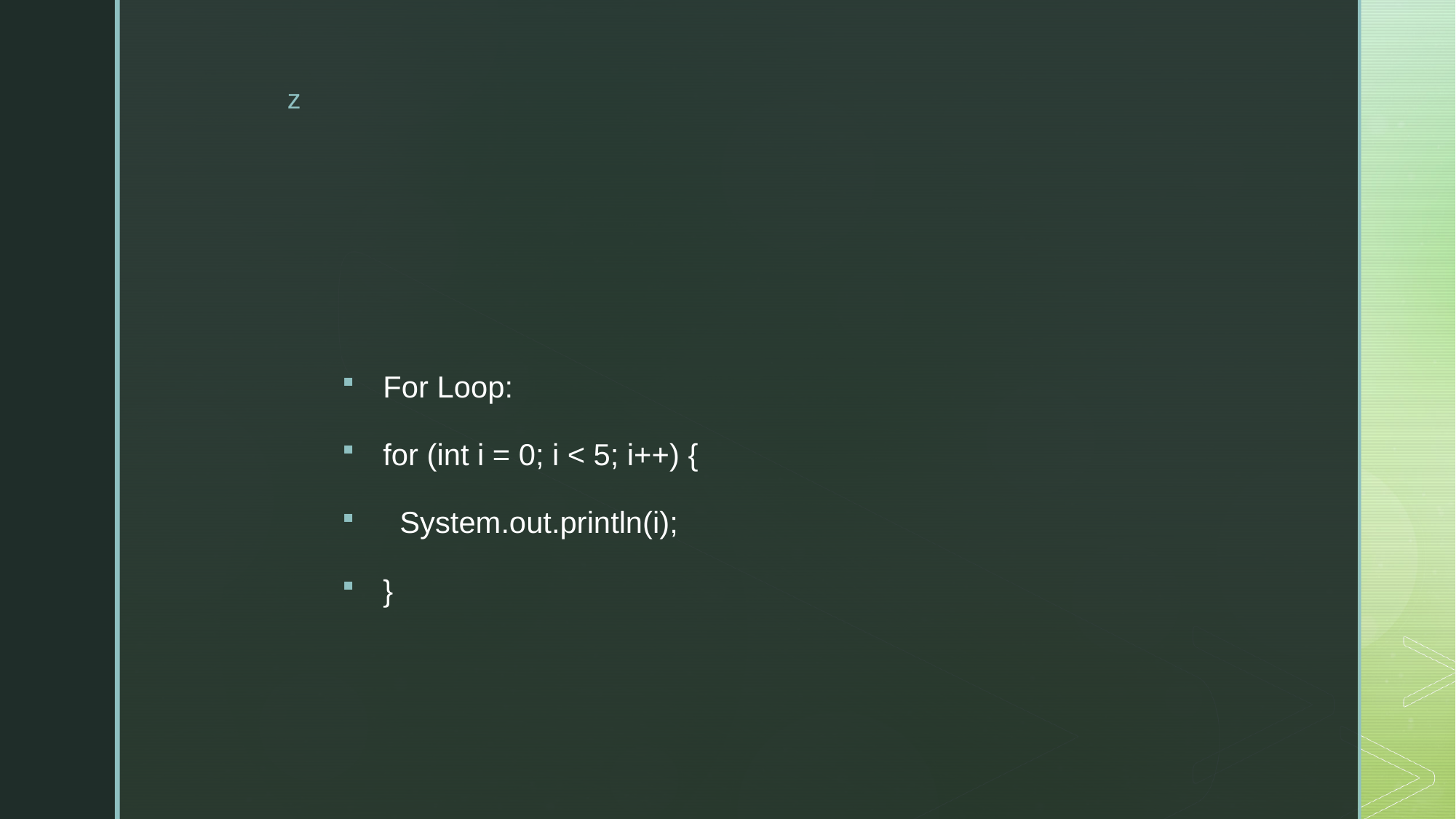

#
For Loop:
for (int i = 0; i < 5; i++) {
  System.out.println(i);
}